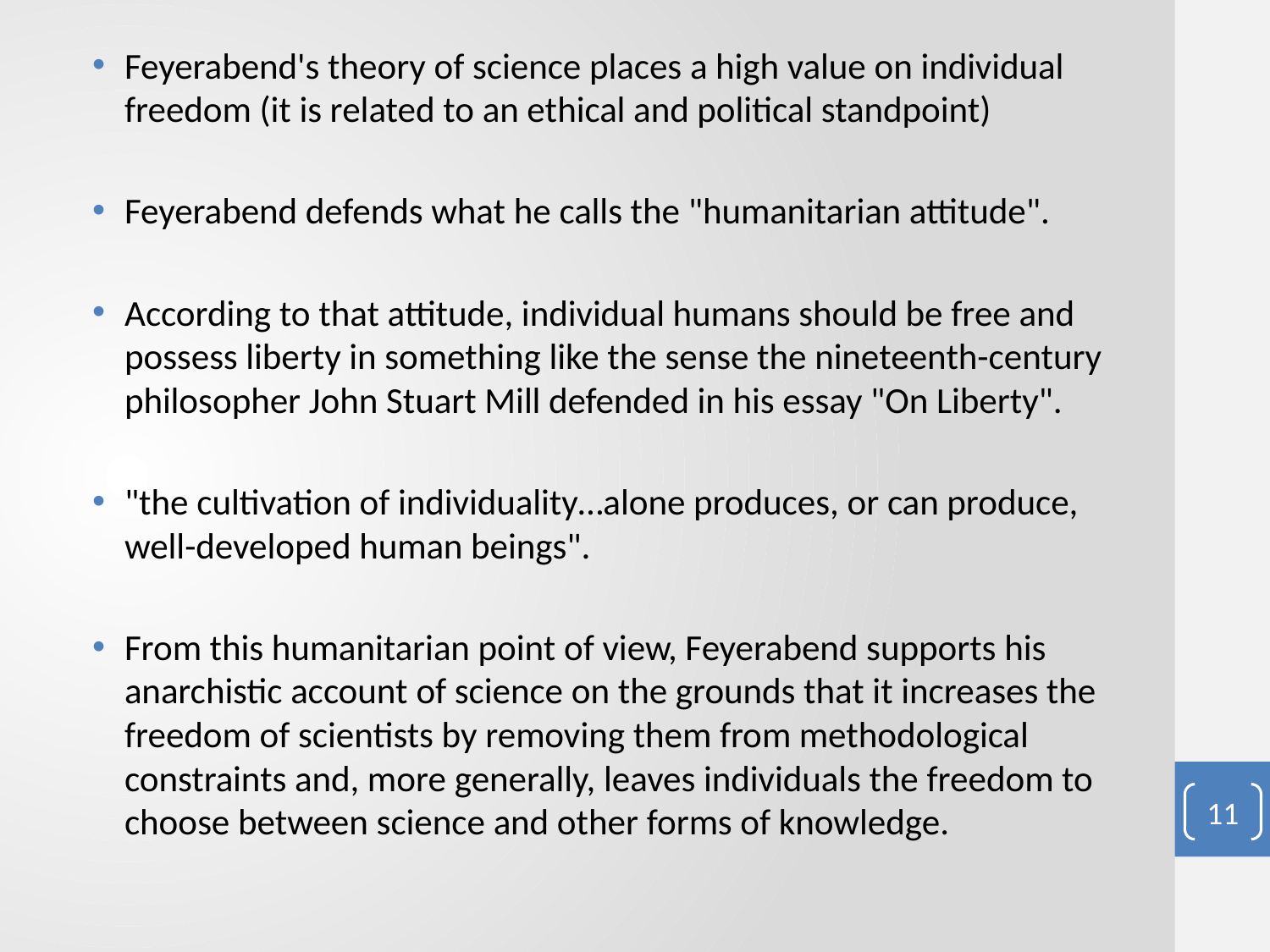

#
Feyerabend's theory of science places a high value on individual freedom (it is related to an ethical and political standpoint)

Feyerabend defends what he calls the "humanitarian attitude".

According to that attitude, individual humans should be free and possess liberty in something like the sense the nineteenth-century philosopher John Stuart Mill defended in his essay "On Liberty".

"the cultivation of individuality…alone produces, or can produce, well-developed human beings".

From this humanitarian point of view, Feyerabend supports his anarchistic account of science on the grounds that it increases the freedom of scientists by removing them from methodological constraints and, more generally, leaves individuals the freedom to choose between science and other forms of knowledge.

11